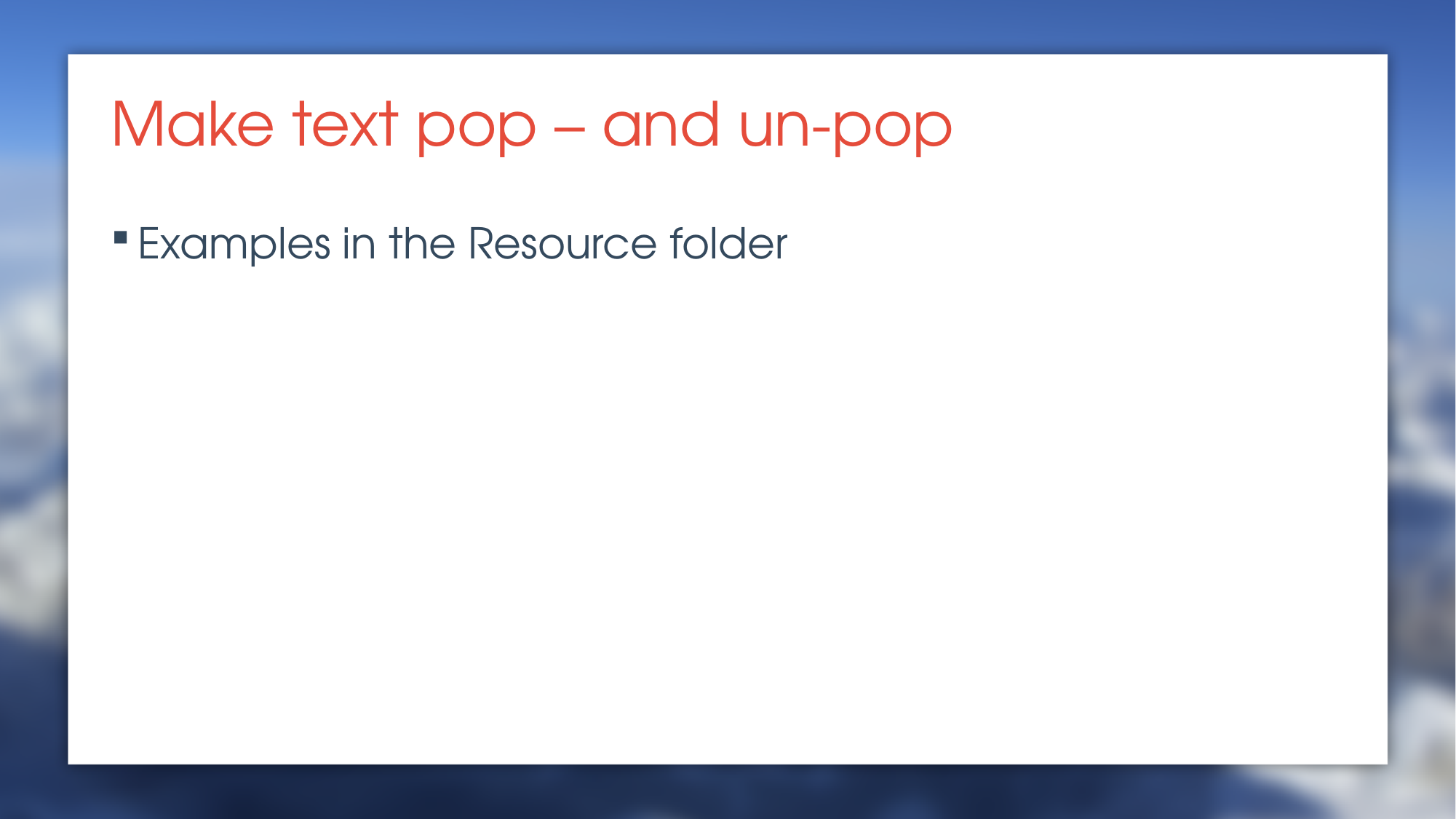

# Make text pop – and un-pop
Examples in the Resource folder